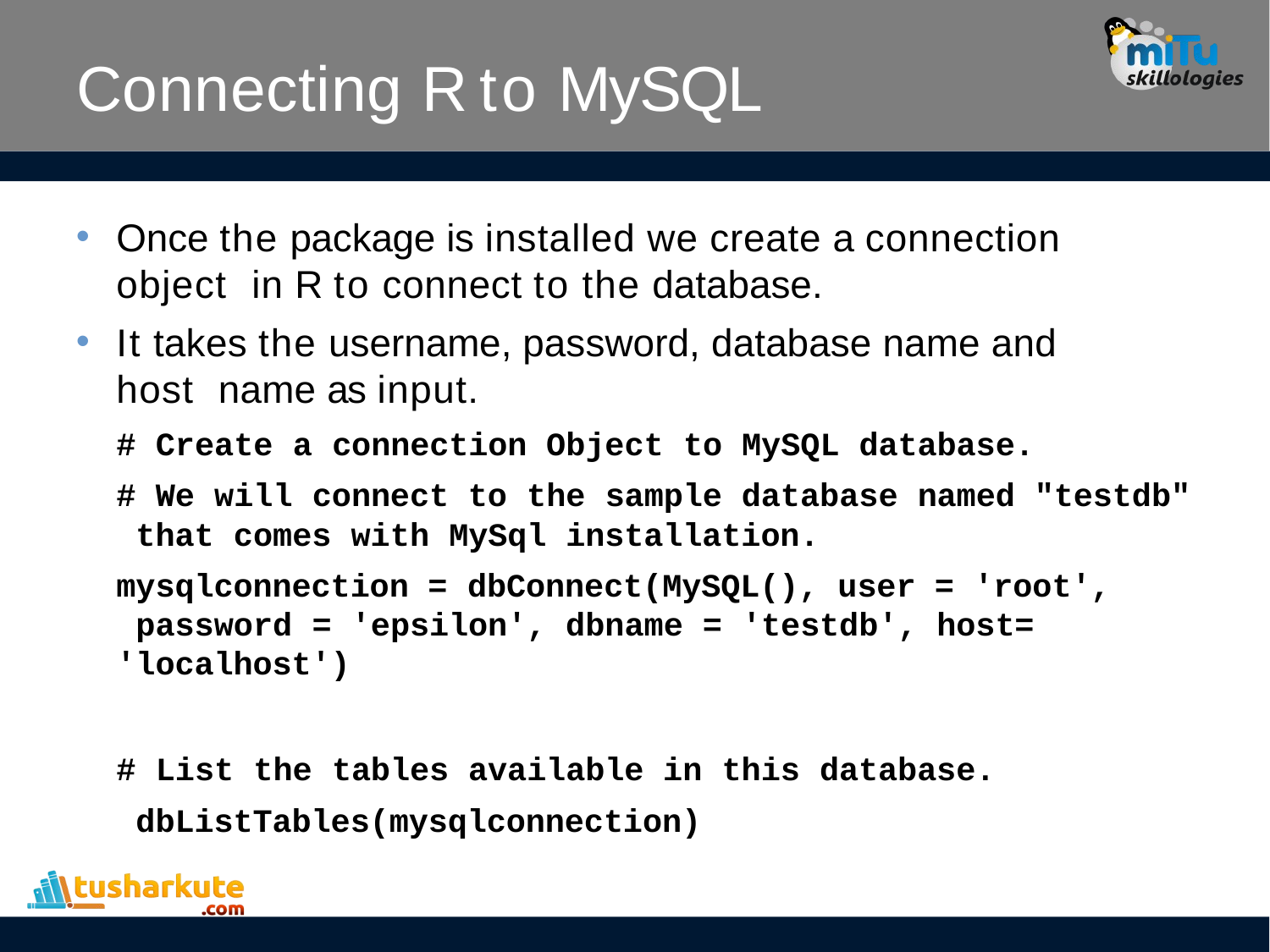

# Connecting R to MySQL

Once the package is installed we create a connection object  in R to connect to the database.
It takes the username, password, database name and host  name as input.
# Create a connection Object to MySQL database.
# We will connect to the sample database named "testdb"  that comes with MySql installation.
mysqlconnection = dbConnect(MySQL(), user = 'root',  password = 'epsilon', dbname = 'testdb', host=  'localhost')

# List the tables available in this database.  dbListTables(mysqlconnection)